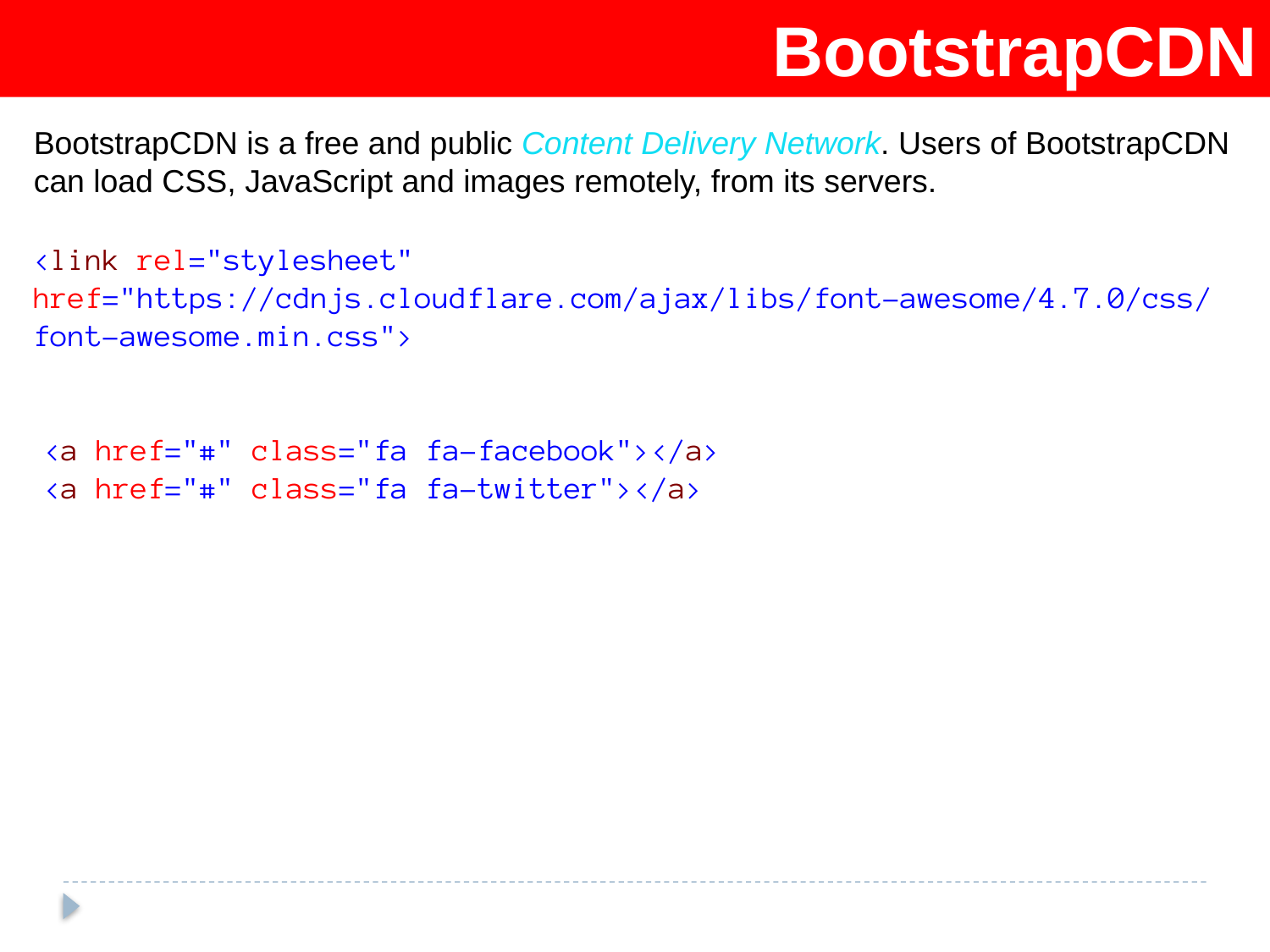

BootstrapCDN
BootstrapCDN is a free and public Content Delivery Network. Users of BootstrapCDN can load CSS, JavaScript and images remotely, from its servers.
<link rel="stylesheet" href="https://cdnjs.cloudflare.com/ajax/libs/font-awesome/4.7.0/css/font-awesome.min.css">
<a href="#" class="fa fa-facebook"></a>
<a href="#" class="fa fa-twitter"></a>